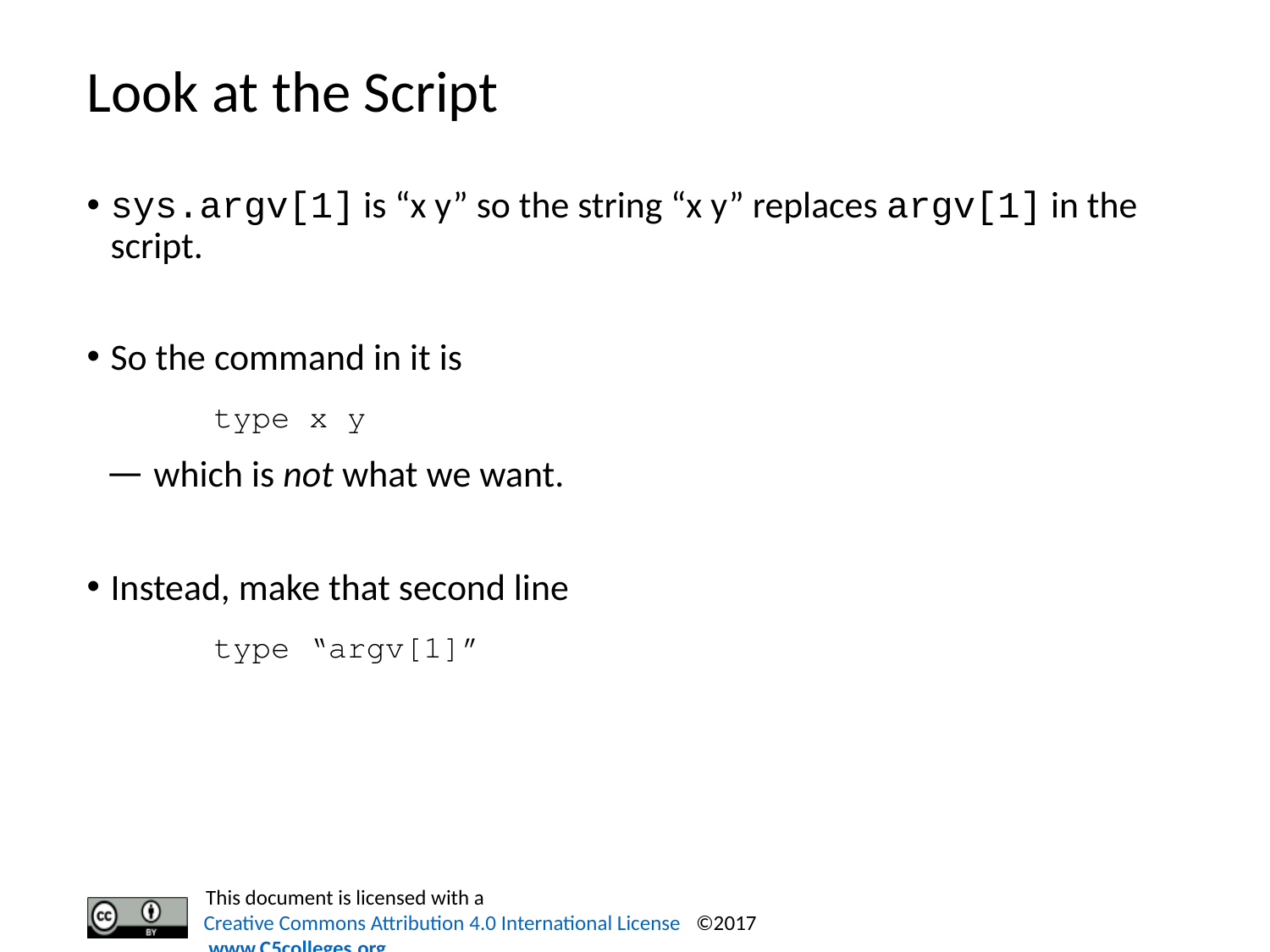

# Look at the Script
sys.argv[1] is “x y” so the string “x y” replaces argv[1] in the script.

So the command in it is
	type x y
  — which is not what we want.

Instead, make that second line
	type “argv[1]”